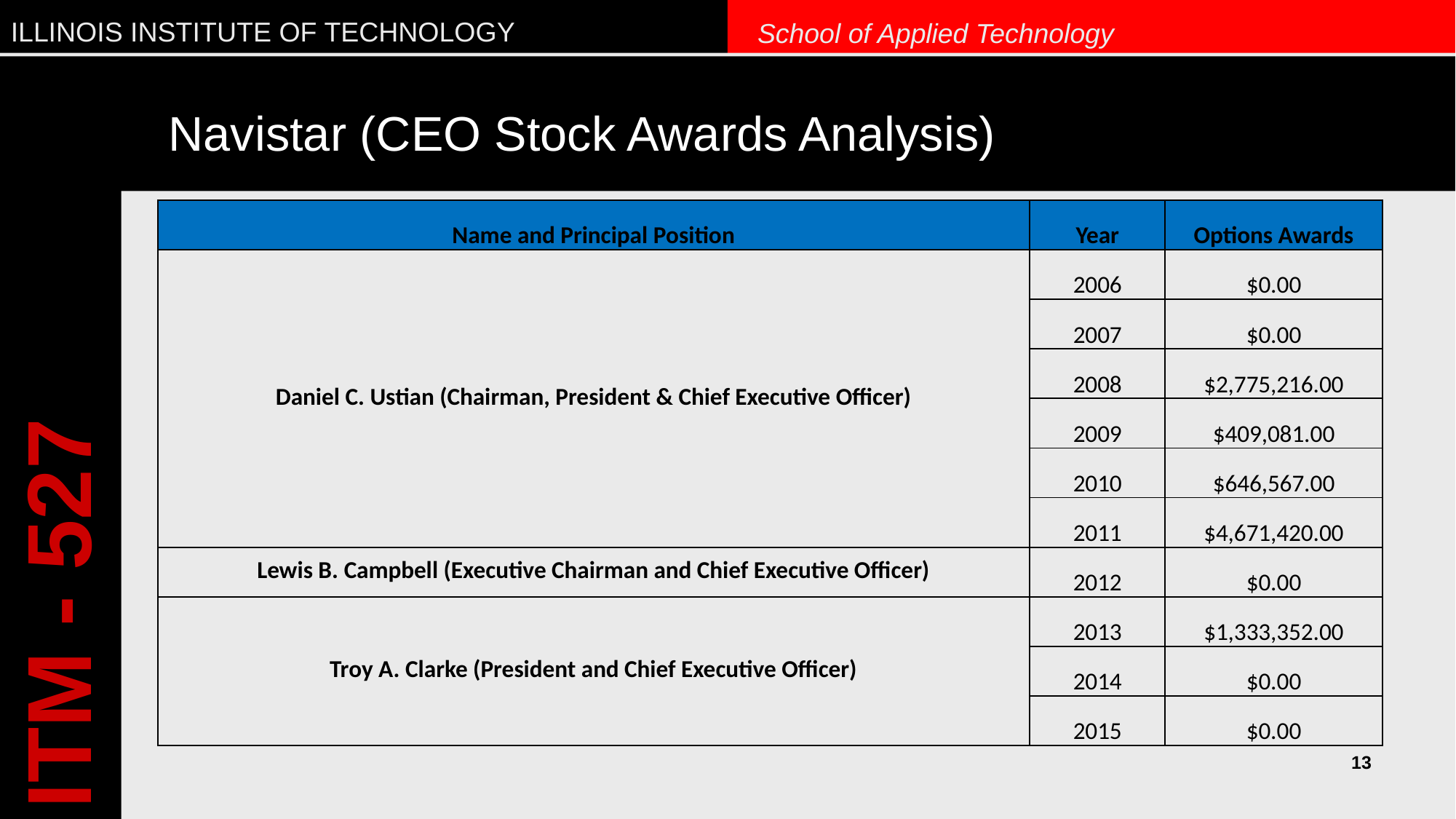

# Navistar (CEO Stock Awards Analysis)
| Name and Principal Position | Year | Options Awards |
| --- | --- | --- |
| Daniel C. Ustian (Chairman, President & Chief Executive Officer) | 2006 | $0.00 |
|  | 2007 | $0.00 |
|  | 2008 | $2,775,216.00 |
|  | 2009 | $409,081.00 |
|  | 2010 | $646,567.00 |
|  | 2011 | $4,671,420.00 |
| Lewis B. Campbell (Executive Chairman and Chief Executive Officer) | 2012 | $0.00 |
| Troy A. Clarke (President and Chief Executive Officer) | 2013 | $1,333,352.00 |
|  | 2014 | $0.00 |
|  | 2015 | $0.00 |
13